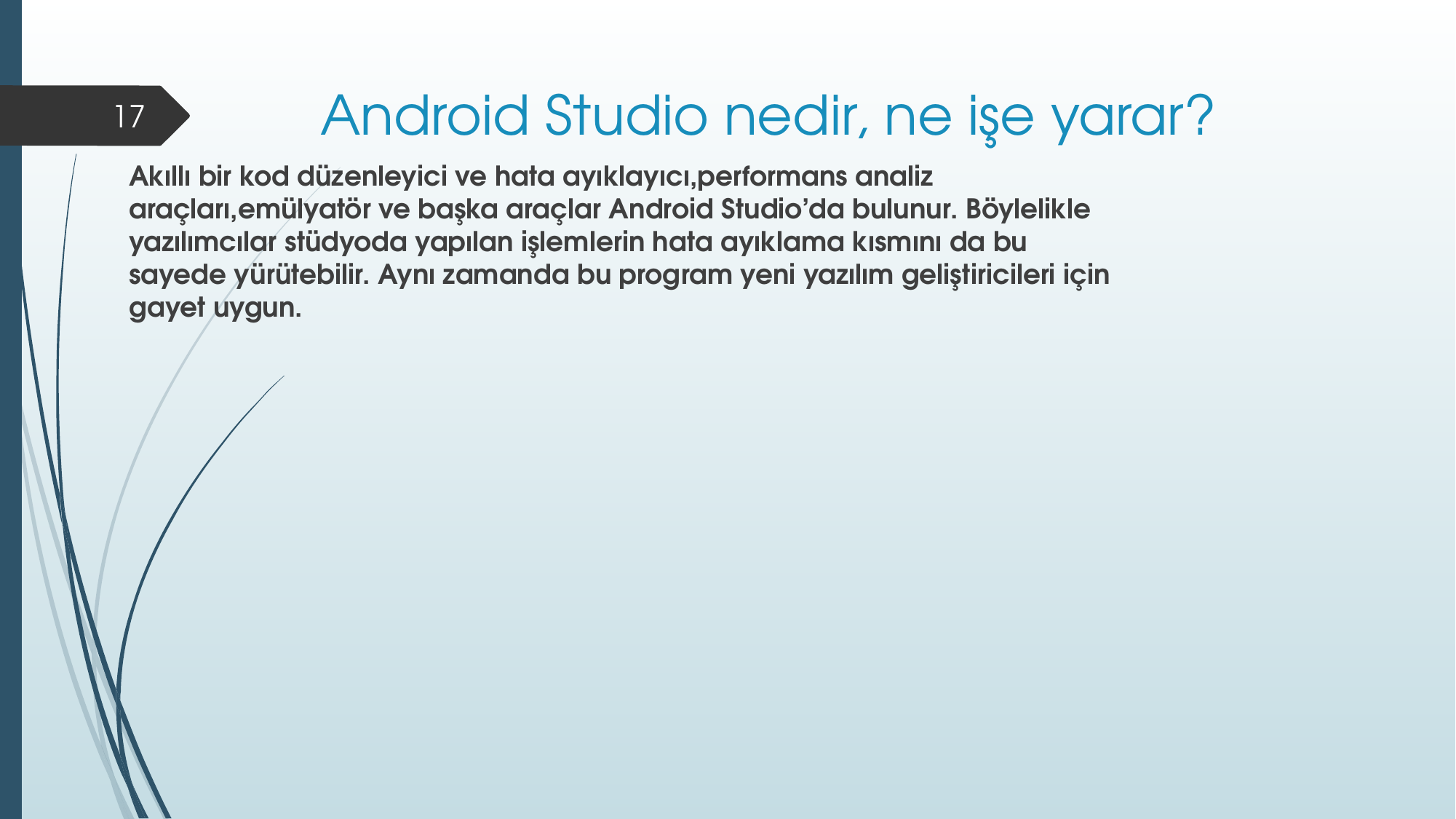

# Android Studio nedir, ne işe yarar?
17
Akıllı bir kod düzenleyici ve hata ayıklayıcı,performans analiz araçları,emülyatör ve başka araçlar Android Studio’da bulunur. Böylelikle  yazılımcılar stüdyoda yapılan işlemlerin hata ayıklama kısmını da bu sayede yürütebilir. Aynı zamanda bu program yeni yazılım geliştiricileri için gayet uygun.